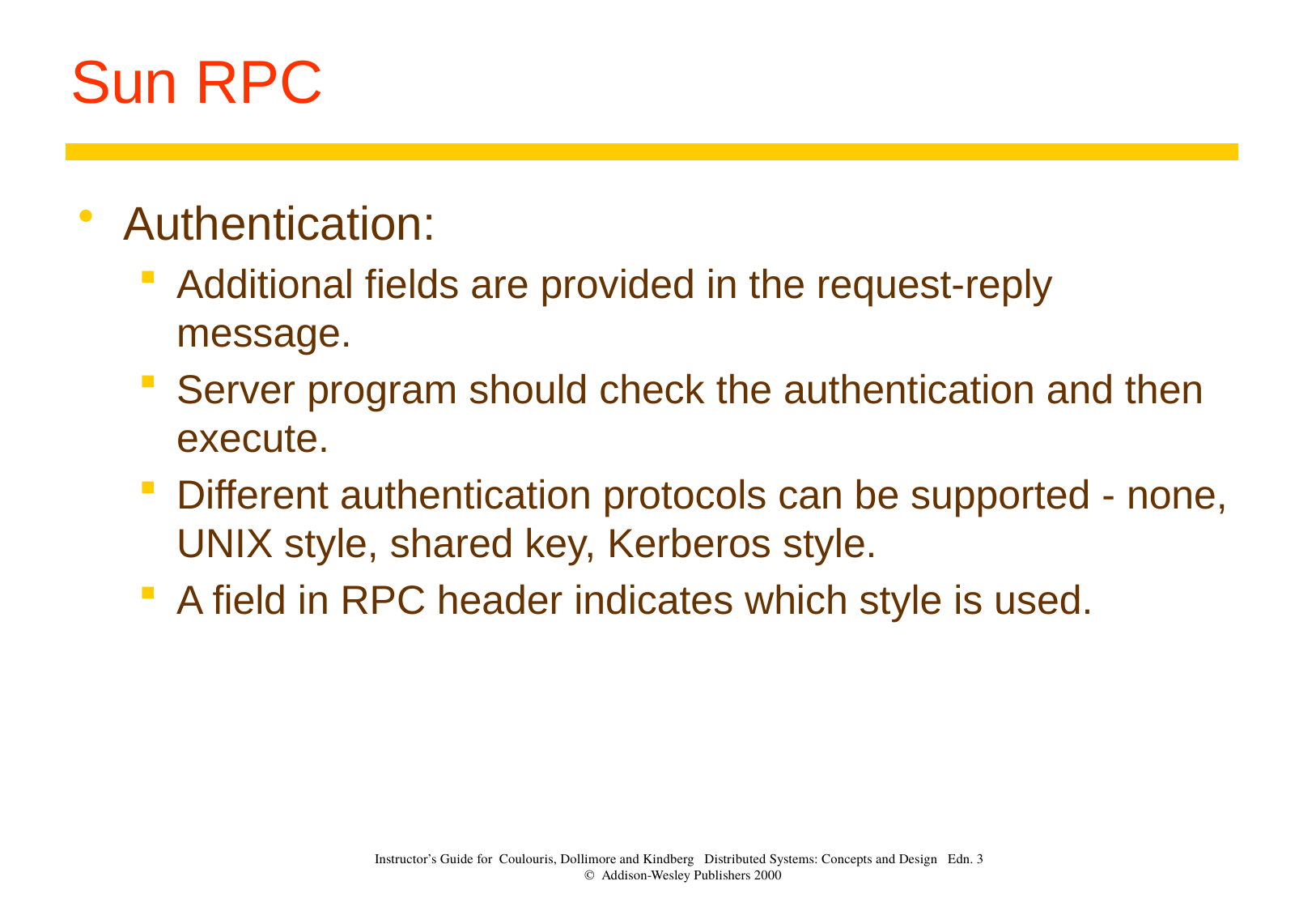

# Sun RPC
Authentication:
Additional fields are provided in the request-reply message.
Server program should check the authentication and then execute.
Different authentication protocols can be supported - none, UNIX style, shared key, Kerberos style.
A field in RPC header indicates which style is used.
Instructor’s Guide for  Coulouris, Dollimore and Kindberg   Distributed Systems: Concepts and Design   Edn. 3
©  Addison-Wesley Publishers 2000